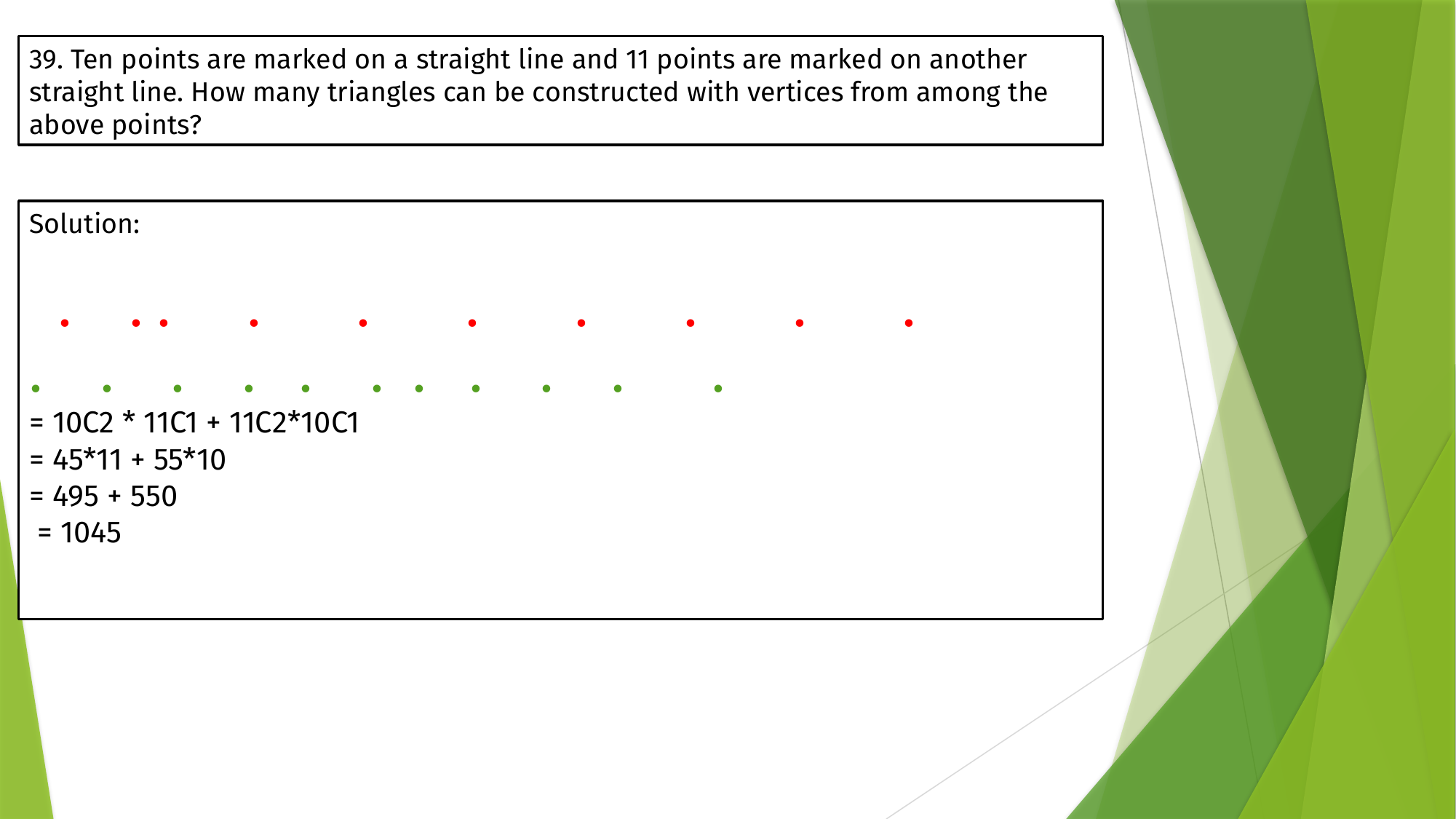

39. Ten points are marked on a straight line and 11 points are marked on another
straight line. How many triangles can be constructed with vertices from among the
above points?
Solution:

  .    . .	.	.	.	.	.	.	.
.    .    .    .   .    .  .   .    .    .      .
= 10C2 * 11C1 + 11C2*10C1
= 45*11 + 55*10
= 495 + 550
 = 1045